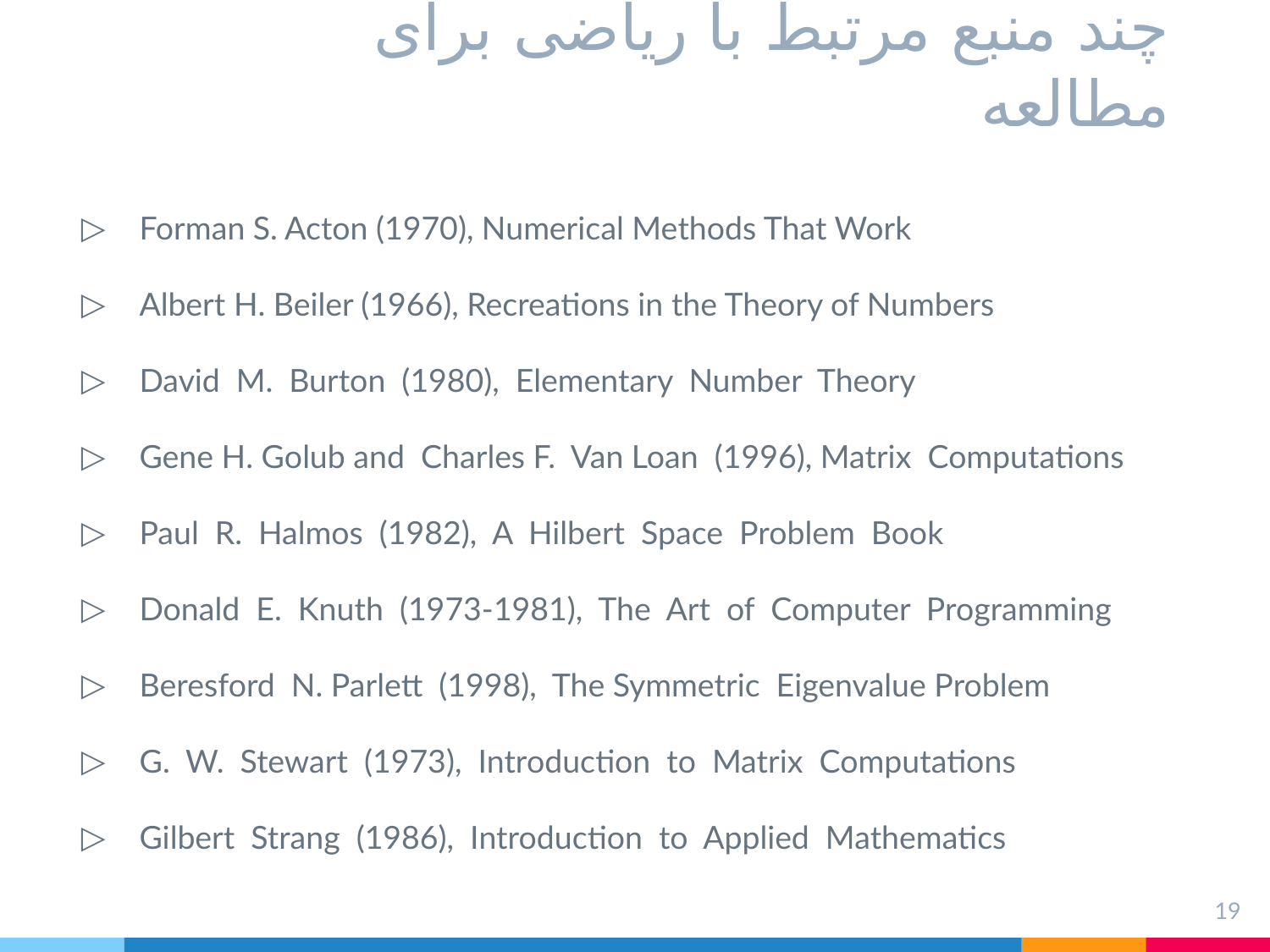

# چند منبع مرتبط با ریاضی برای مطالعه
Forman S. Acton (1970), Numerical Methods That Work
Albert H. Beiler (1966), Recreations in the Theory of Numbers
David  M.  Burton  (1980),  Elementary  Number  Theory
Gene H. Golub and  Charles F.  Van Loan  (1996), Matrix  Computations
Paul  R.  Halmos  (1982),  A  Hilbert  Space  Problem  Book
Donald  E.  Knuth  (1973-1981),  The  Art  of  Computer  Programming
Beresford  N. Parlett  (1998),  The Symmetric  Eigenvalue Problem
G.  W.  Stewart  (1973),  Introduction  to  Matrix  Computations
Gilbert  Strang  (1986),  Introduction  to  Applied  Mathematics
19